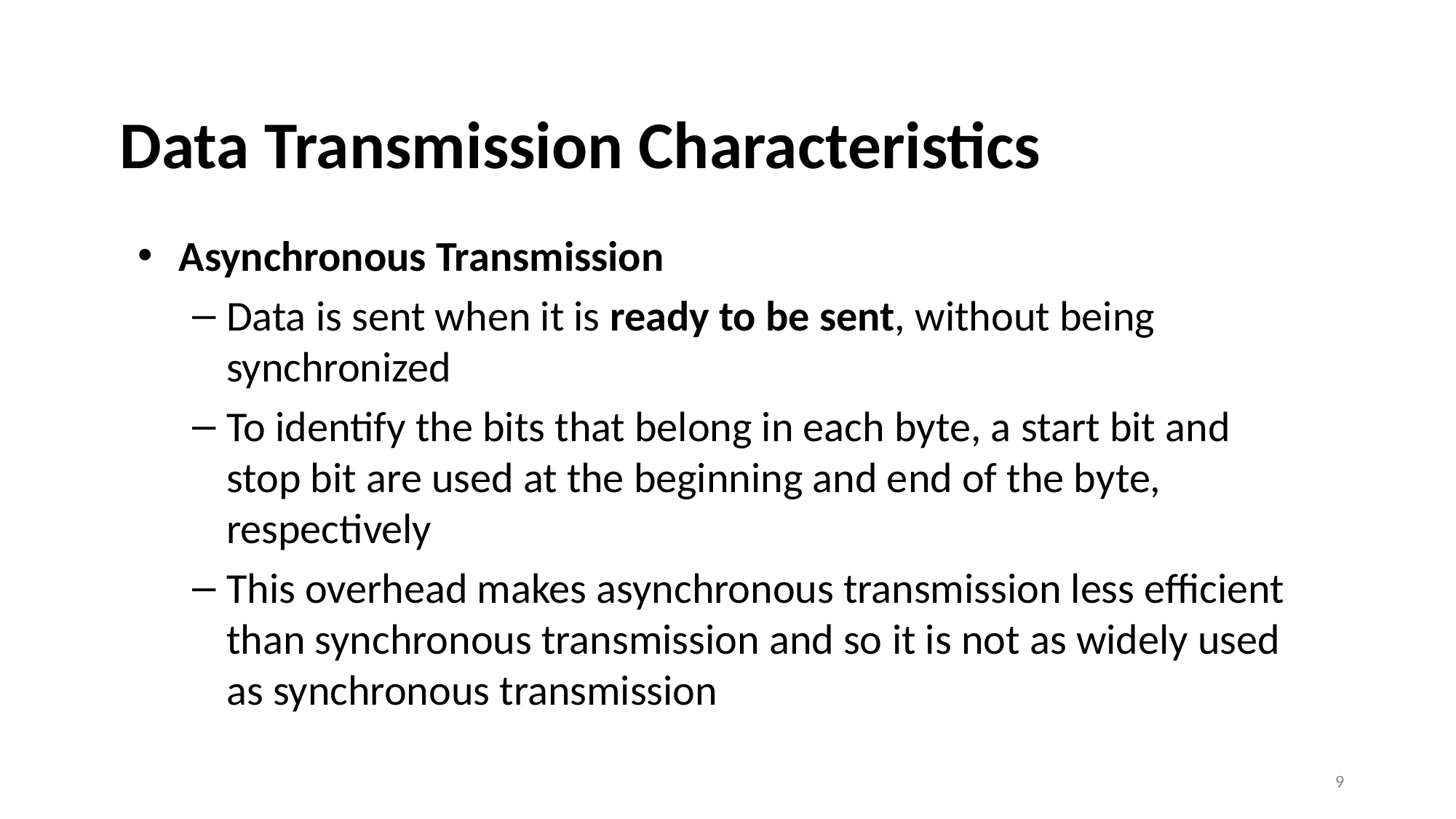

# Data Transmission Characteristics
Asynchronous Transmission
Data is sent when it is ready to be sent, without being synchronized
To identify the bits that belong in each byte, a start bit and stop bit are used at the beginning and end of the byte, respectively
This overhead makes asynchronous transmission less efficient than synchronous transmission and so it is not as widely used as synchronous transmission
9